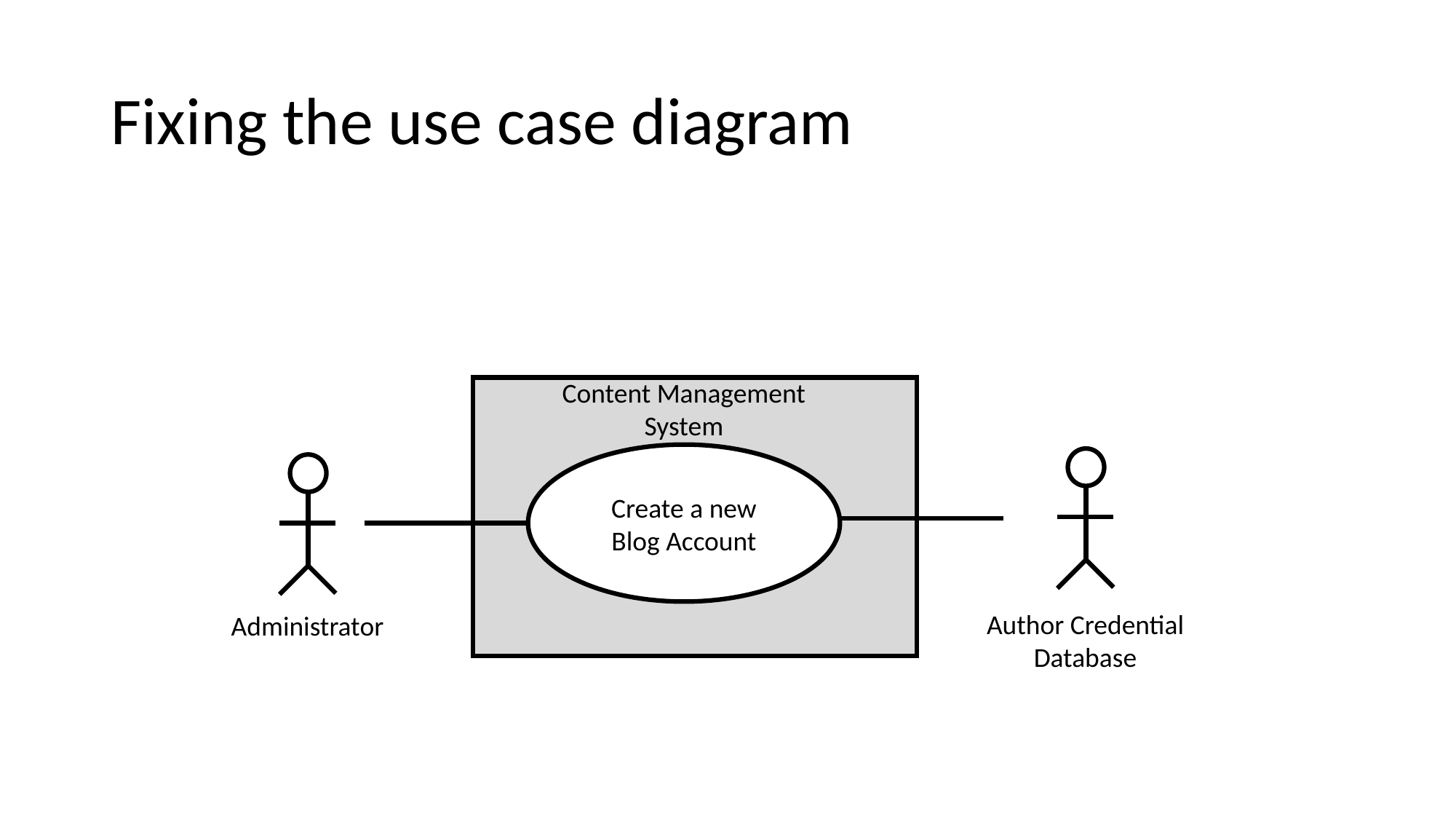

# Fixing the use case diagram
Content Management
System

Create a new Blog Account

Author Credential
Database
Administrator